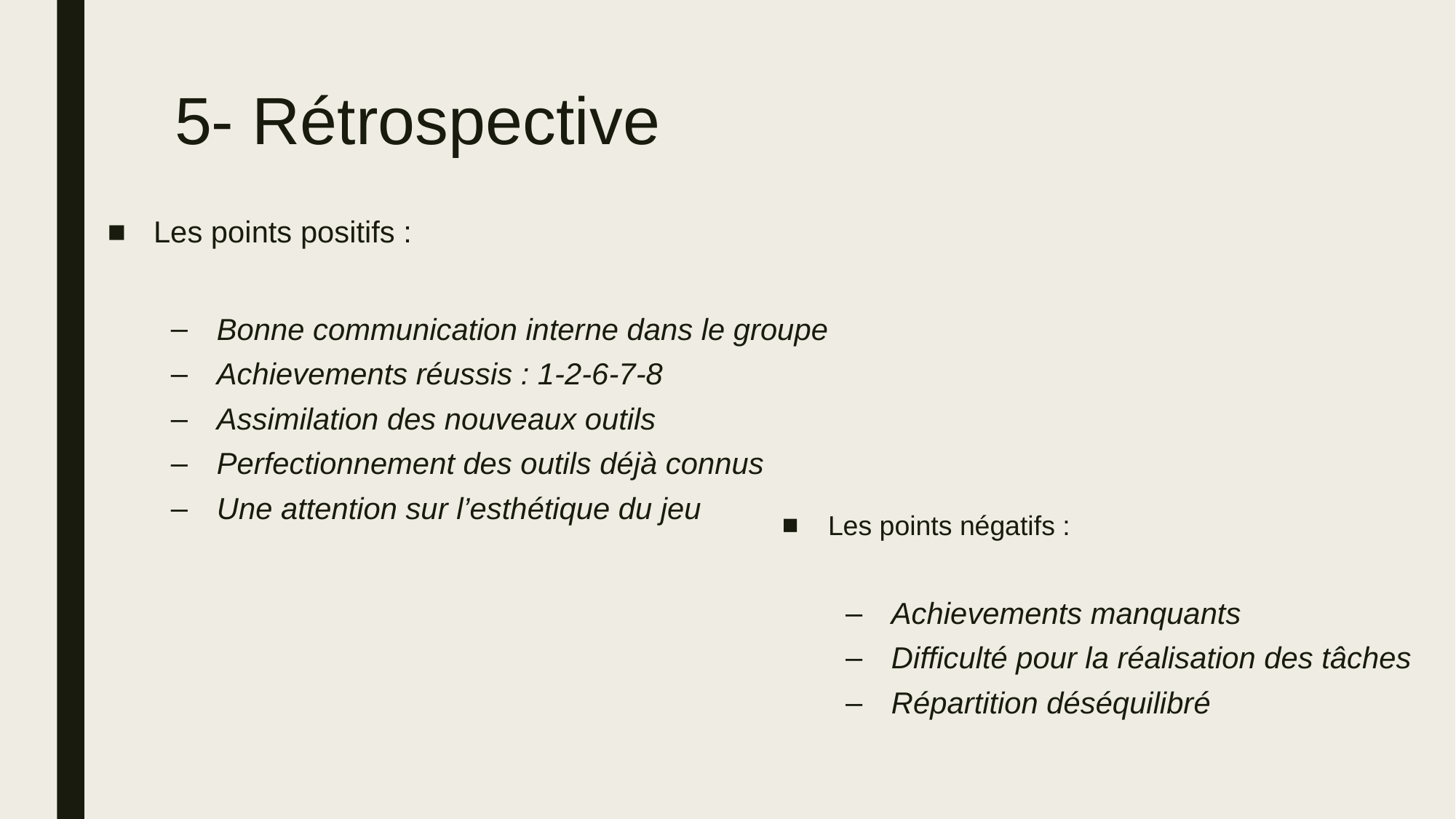

# 5- Rétrospective
Les points positifs :

Bonne communication interne dans le groupe
Achievements réussis : 1-2-6-7-8
Assimilation des nouveaux outils
Perfectionnement des outils déjà connus
Une attention sur l’esthétique du jeu

Les points négatifs :

Achievements manquants
Difficulté pour la réalisation des tâches
Répartition déséquilibré